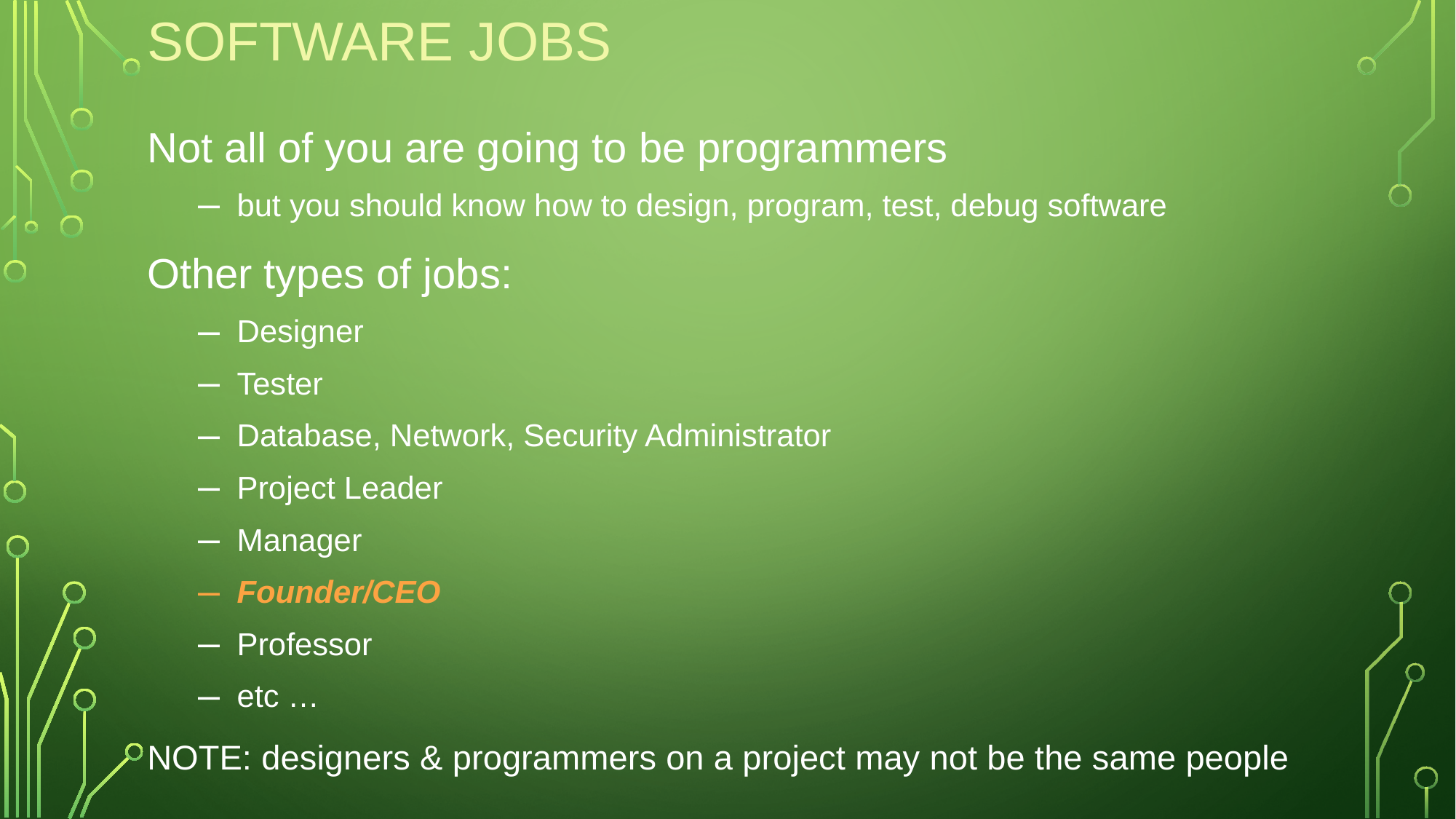

# Software jobs
Not all of you are going to be programmers
but you should know how to design, program, test, debug software
Other types of jobs:
Designer
Tester
Database, Network, Security Administrator
Project Leader
Manager
Founder/CEO
Professor
etc …
NOTE: designers & programmers on a project may not be the same people